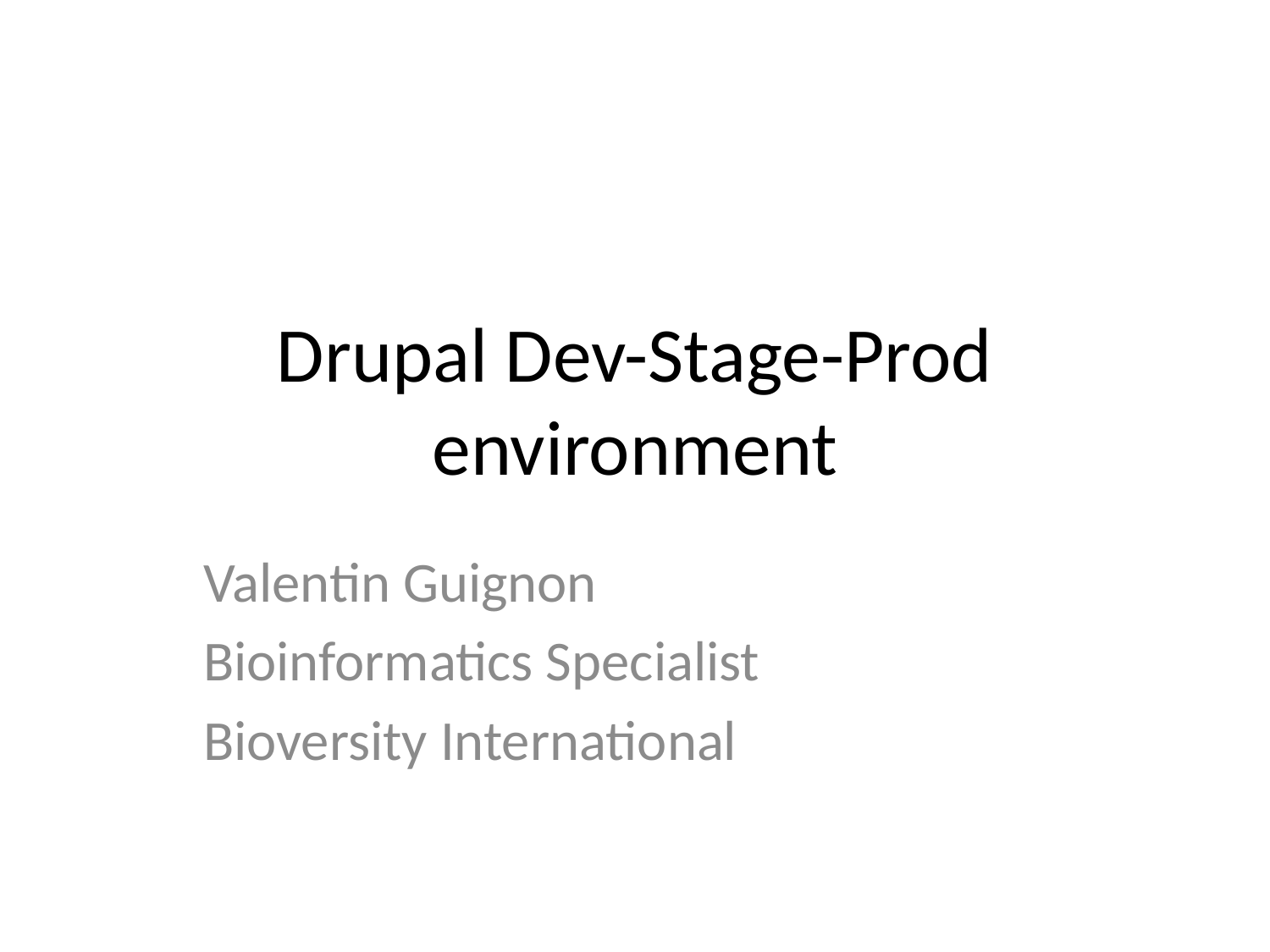

# Drupal Dev-Stage-Prod environment
Valentin Guignon
Bioinformatics Specialist
Bioversity International